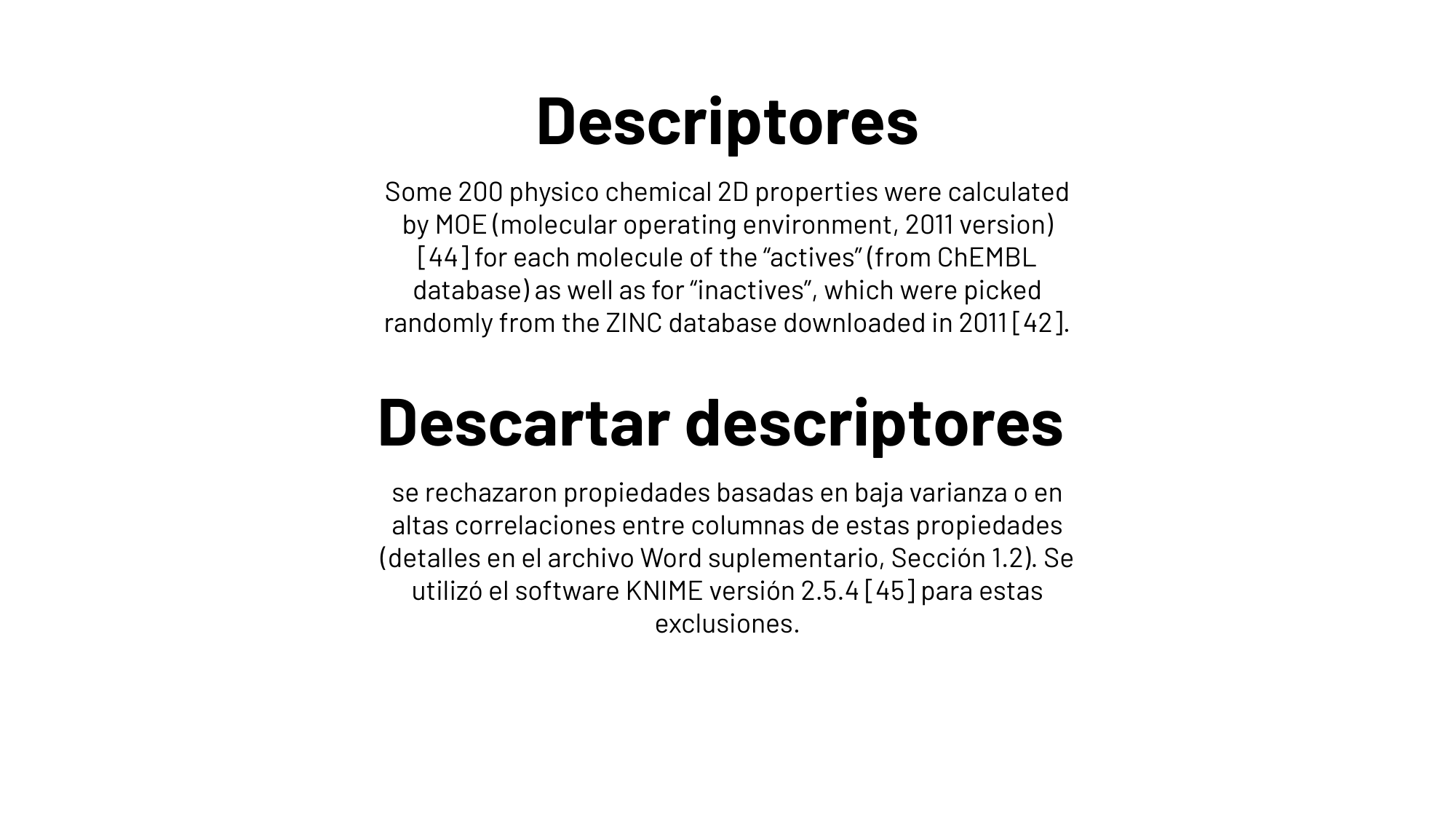

# Descriptores
Some 200 physico chemical 2D properties were calculated by MOE (molecular operating environment, 2011 version) [44] for each molecule of the “actives” (from ChEMBL database) as well as for “inactives”, which were picked randomly from the ZINC database downloaded in 2011 [42].
Descartar descriptores
se rechazaron propiedades basadas en baja varianza o en altas correlaciones entre columnas de estas propiedades (detalles en el archivo Word suplementario, Sección 1.2). Se utilizó el software KNIME versión 2.5.4 [45] para estas exclusiones.